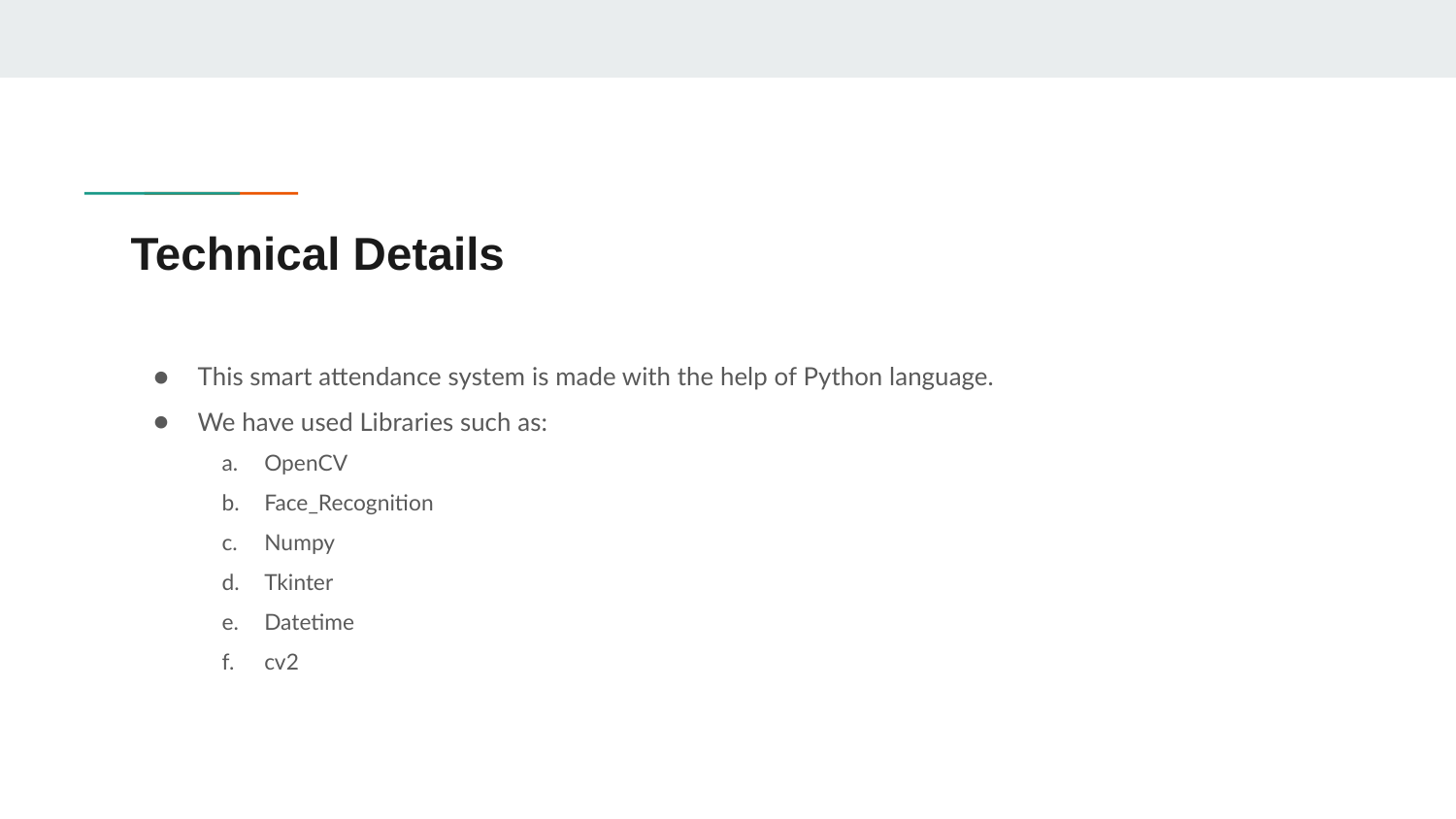

# Technical Details
This smart attendance system is made with the help of Python language.
We have used Libraries such as:
OpenCV
Face_Recognition
Numpy
Tkinter
Datetime
cv2